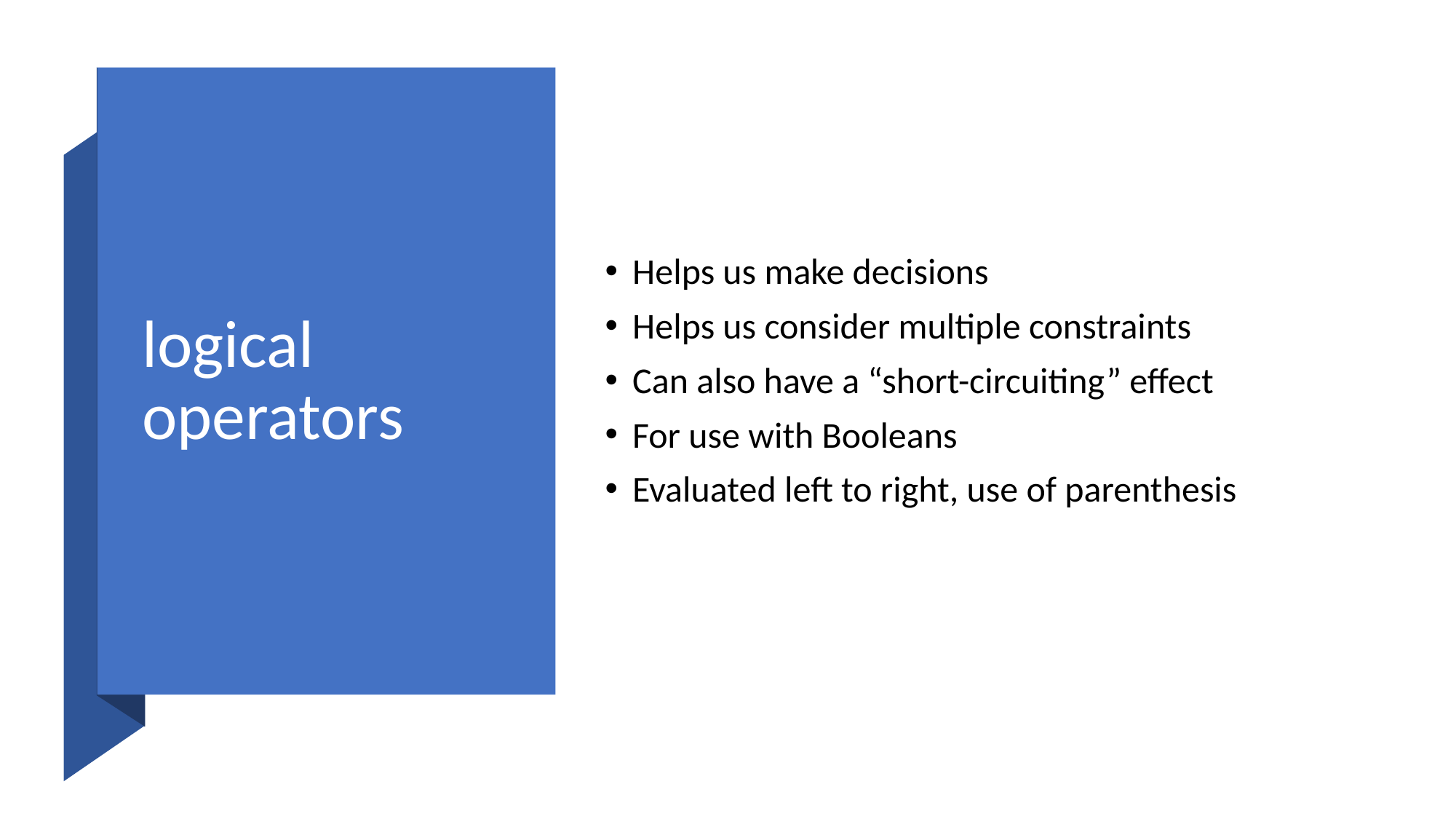

# logical operators
Helps us make decisions
Helps us consider multiple constraints
Can also have a “short-circuiting” effect
For use with Booleans
Evaluated left to right, use of parenthesis